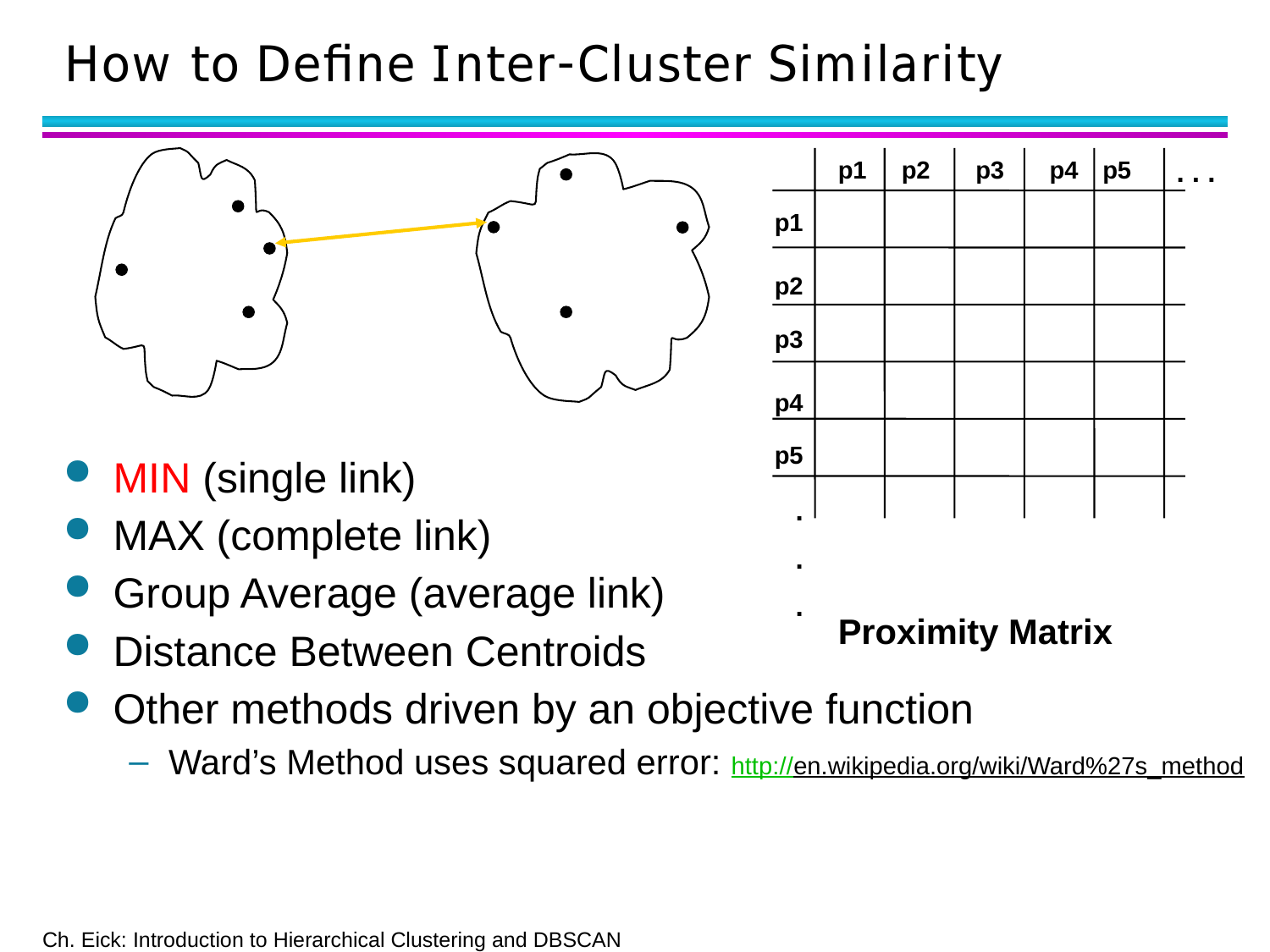

# How to Define Inter-Cluster Similarity

p1

p2

p3

p4
p5

. . .

p1

p2

p3

p4

p5

.
.
.

MIN (single link)
MAX (complete link)
Group Average (average link)
Distance Between Centroids
Other methods driven by an objective function
Ward’s Method uses squared error: http://en.wikipedia.org/wiki/Ward%27s_method
Proximity Matrix